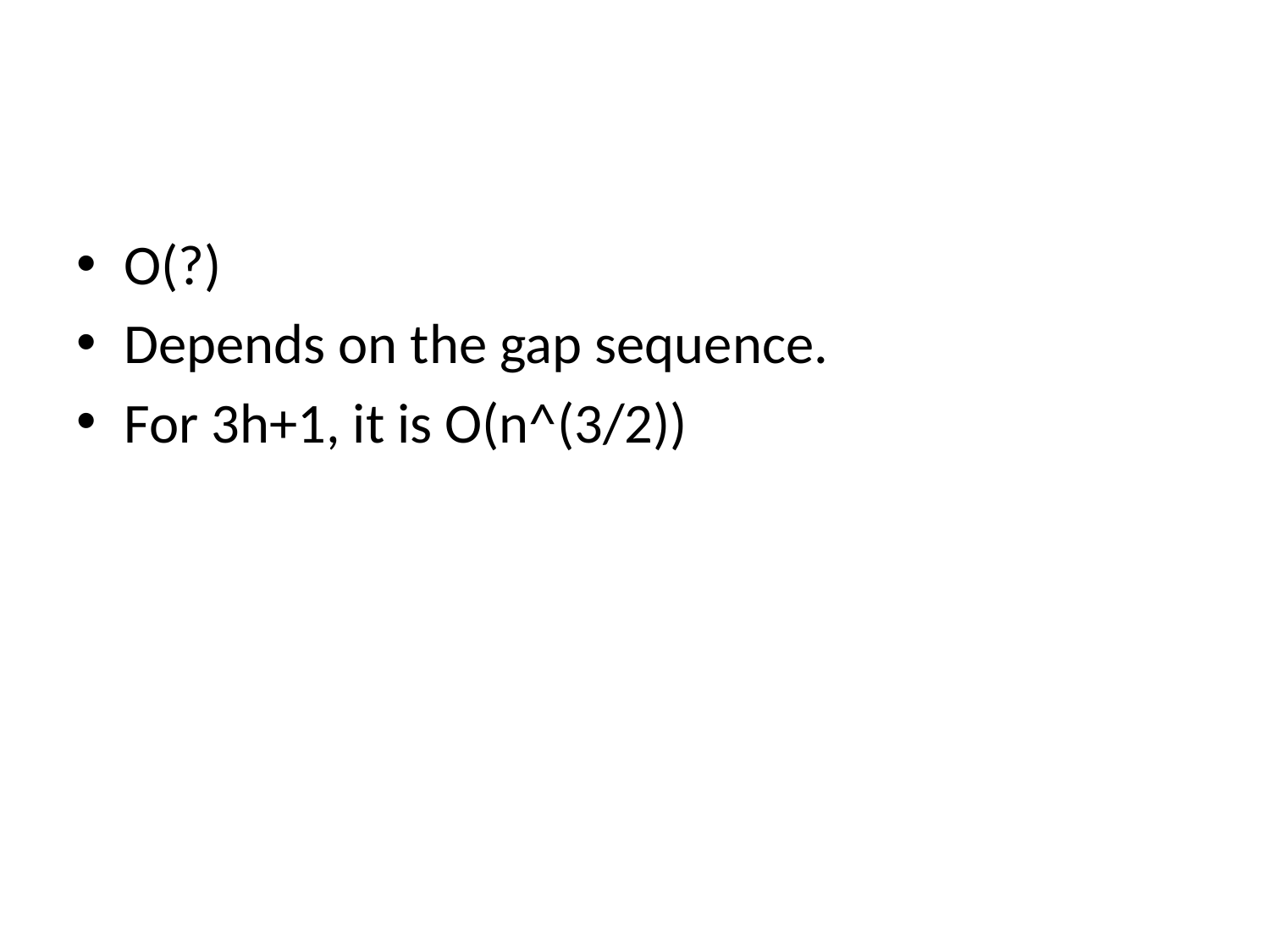

#
O(?)
Depends on the gap sequence.
For 3h+1, it is O(n^(3/2))